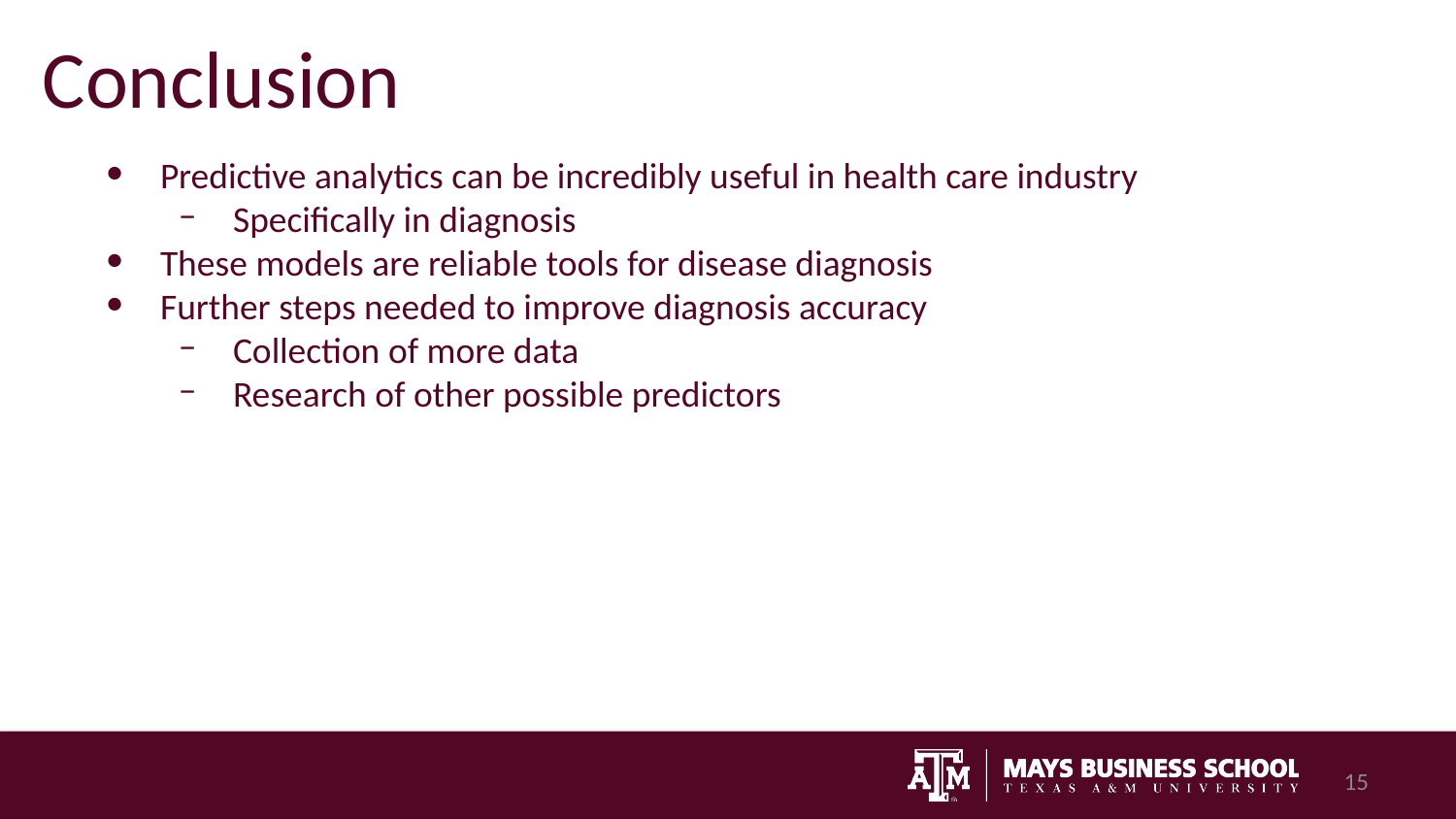

# Conclusion
Predictive analytics can be incredibly useful in health care industry
Specifically in diagnosis
These models are reliable tools for disease diagnosis
Further steps needed to improve diagnosis accuracy
Collection of more data
Research of other possible predictors
15